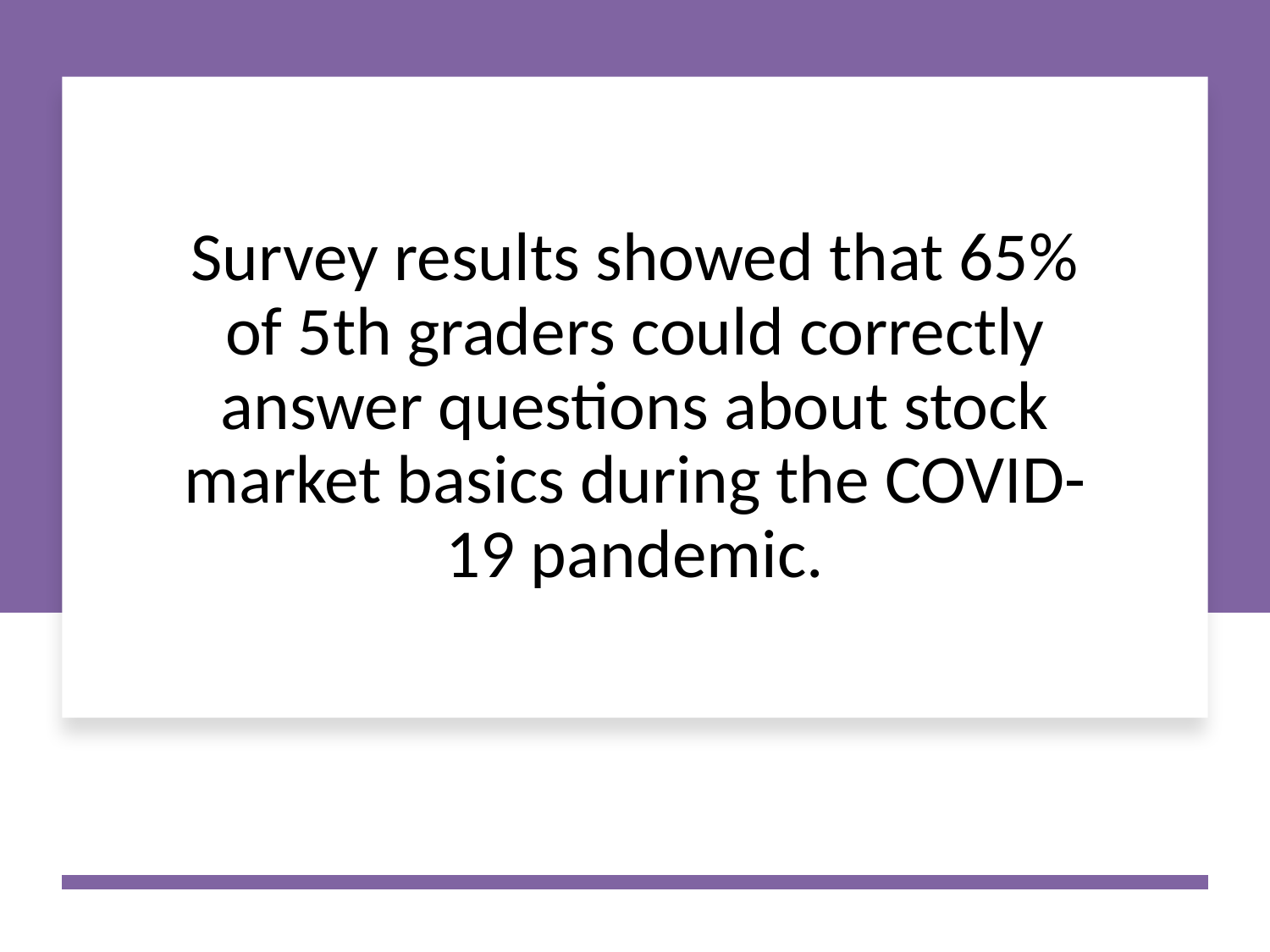

# Survey results showed that 65% of 5th graders could correctly answer questions about stock market basics during the COVID-19 pandemic.